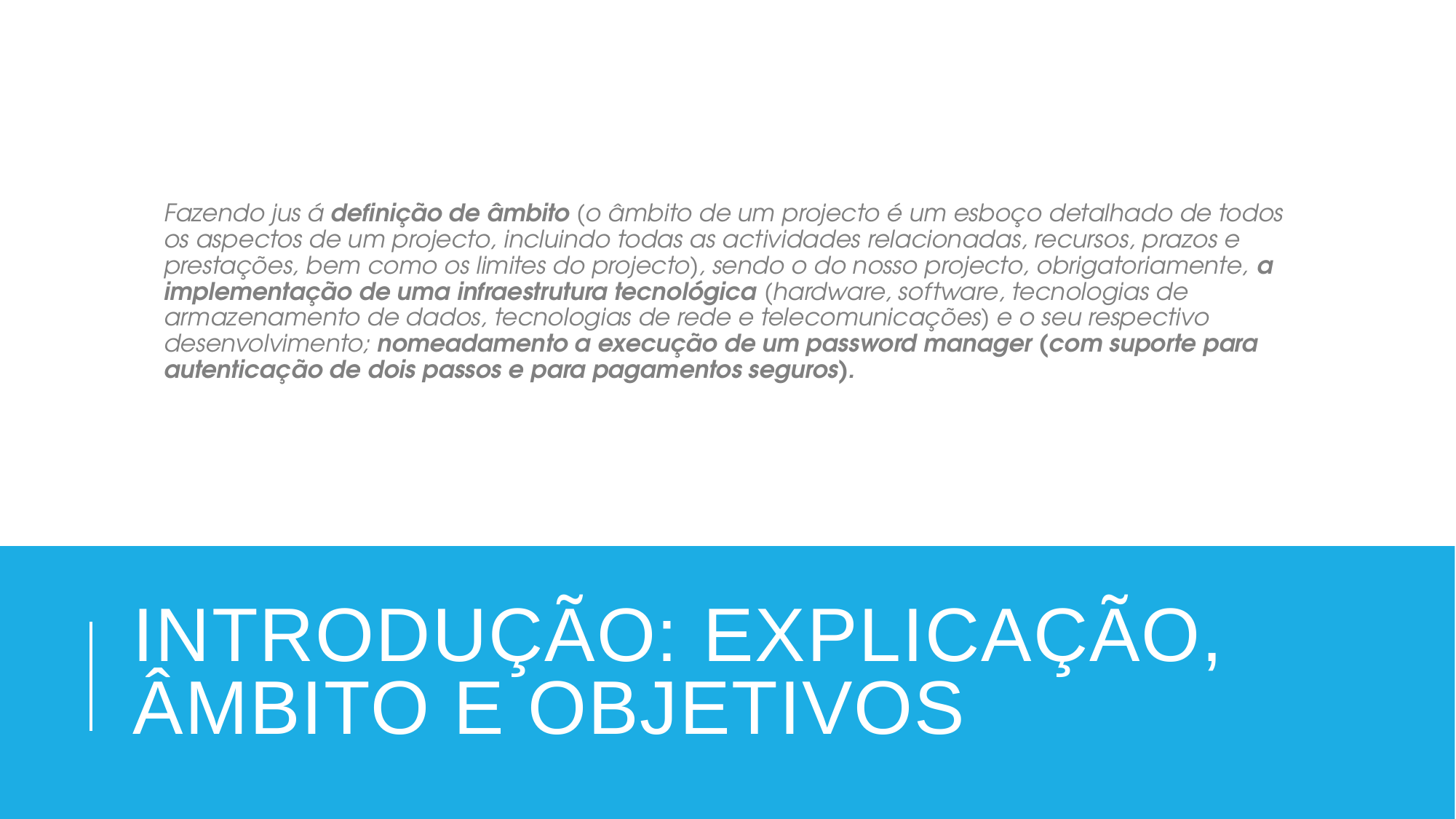

Fazendo jus á definição de âmbito (o âmbito de um projecto é um esboço detalhado de todos os aspectos de um projecto, incluindo todas as actividades relacionadas, recursos, prazos e prestações, bem como os limites do projecto), sendo o do nosso projecto, obrigatoriamente, a implementação de uma infraestrutura tecnológica (hardware, software, tecnologias de armazenamento de dados, tecnologias de rede e telecomunicações) e o seu respectivo desenvolvimento; nomeadamento a execução de um password manager (com suporte para autenticação de dois passos e para pagamentos seguros).

# Introdução: explicação, âmbito e objetivos